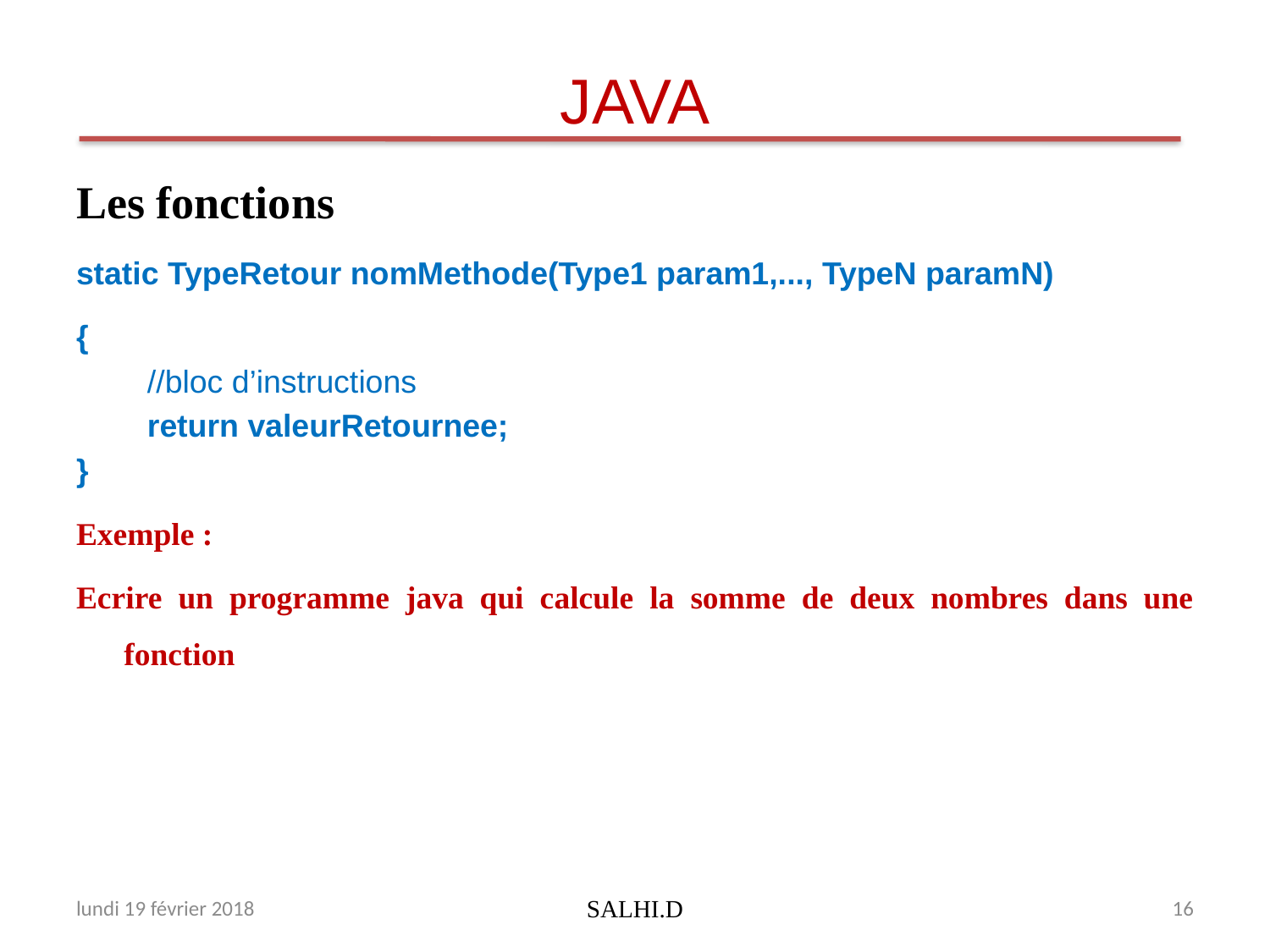

# JAVA
Les fonctions
static TypeRetour nomMethode(Type1 param1,..., TypeN paramN)
{
        //bloc d’instructions
        return valeurRetournee;
}
Exemple :
Ecrire un programme java qui calcule la somme de deux nombres dans une fonction

lundi 19 février 2018
SALHI.D
16